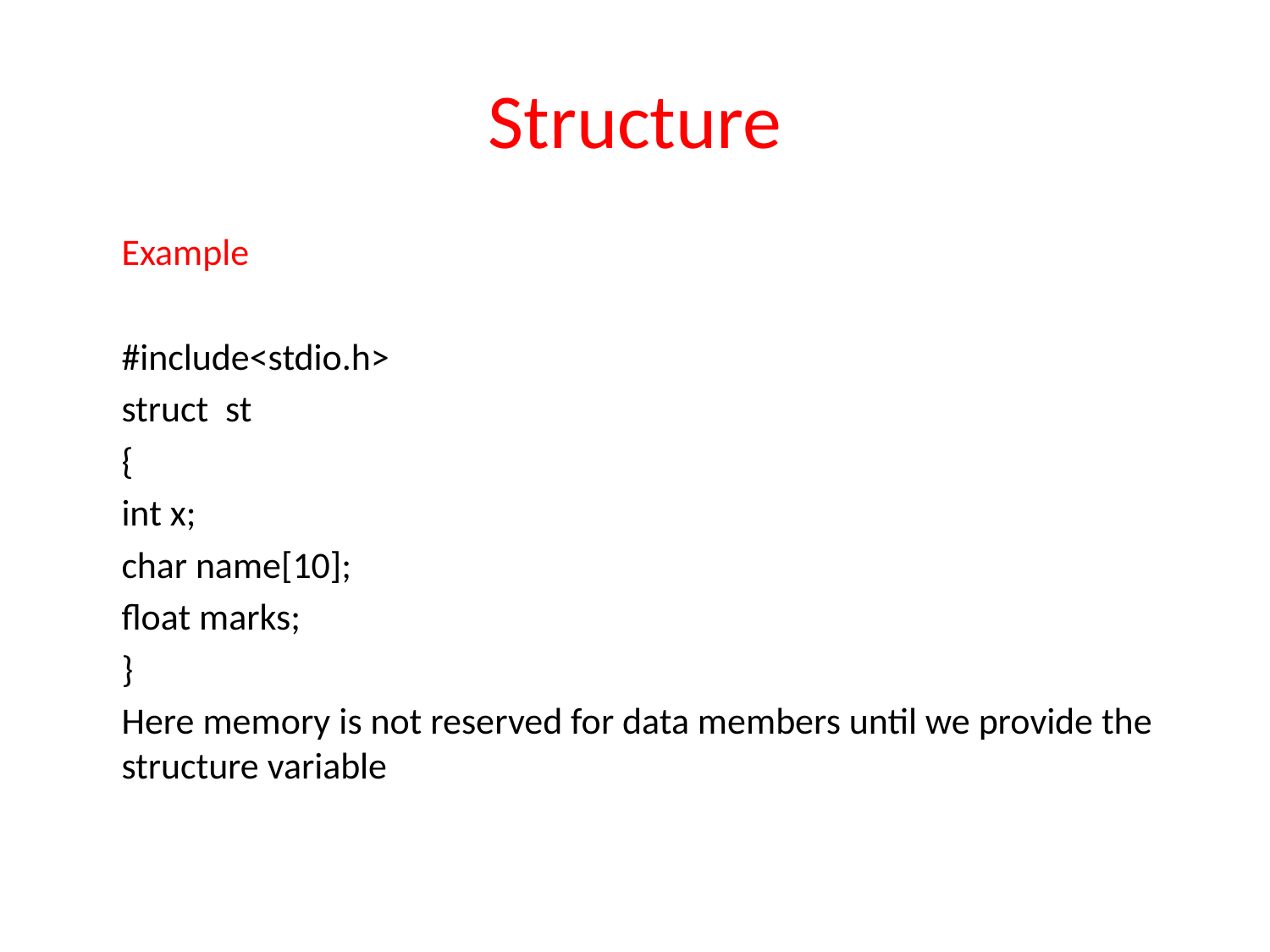

# Structure
		Example

		#include<stdio.h>
		struct  st
		{
		int x;
		char name[10];
		float marks;
		}
		Here memory is not reserved for data members until we provide the structure variable